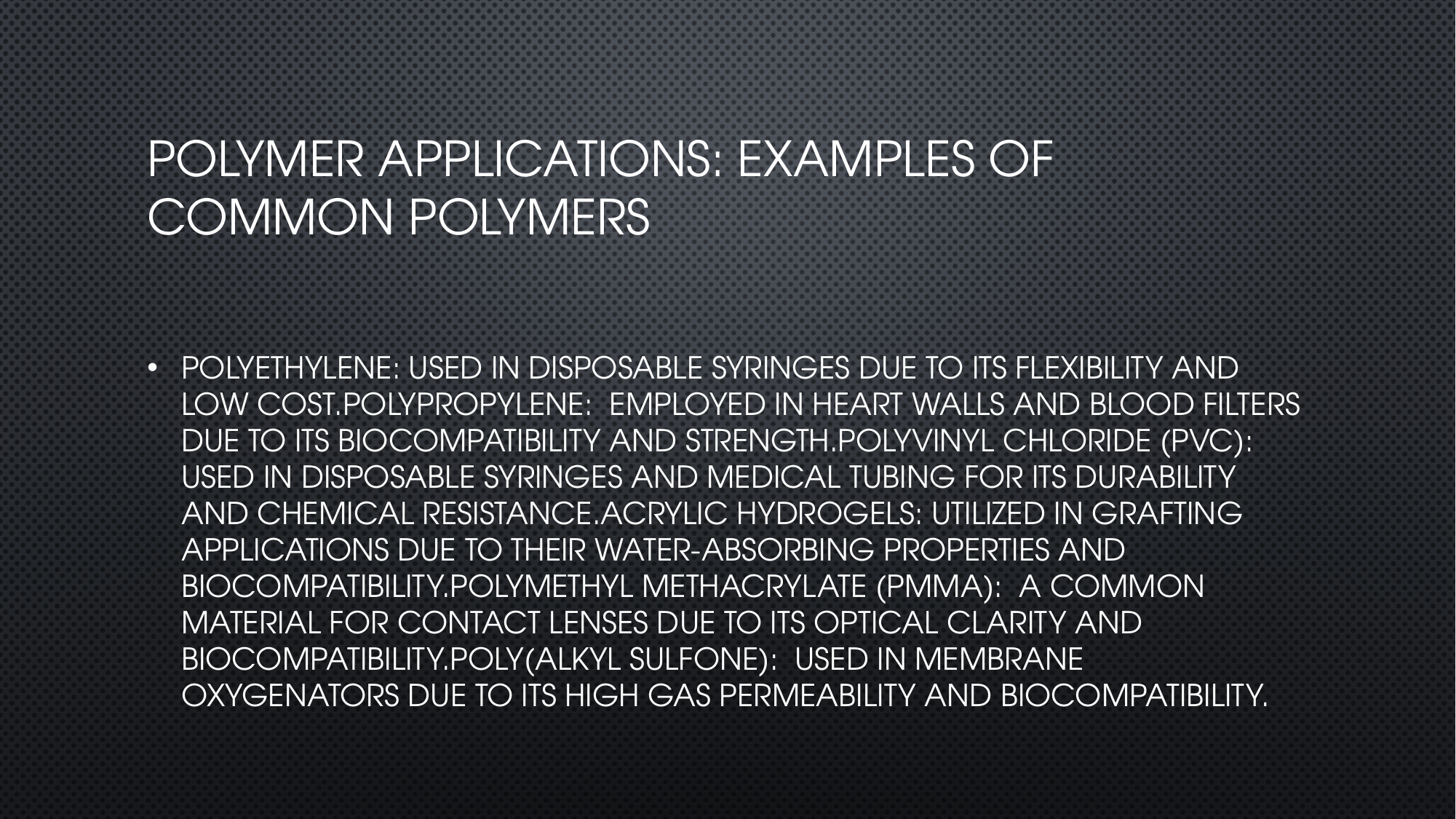

# Polymer Applications: Examples of Common Polymers

Polyethylene: Used in disposable syringes due to its flexibility and low cost.Polypropylene:  Employed in heart walls and blood filters due to its biocompatibility and strength.Polyvinyl chloride (PVC): Used in disposable syringes and medical tubing for its durability and chemical resistance.Acrylic hydrogels: Utilized in grafting applications due to their water-absorbing properties and biocompatibility.Polymethyl methacrylate (PMMA):  A common material for contact lenses due to its optical clarity and biocompatibility.Poly(alkyl sulfone):  Used in membrane oxygenators due to its high gas permeability and biocompatibility.